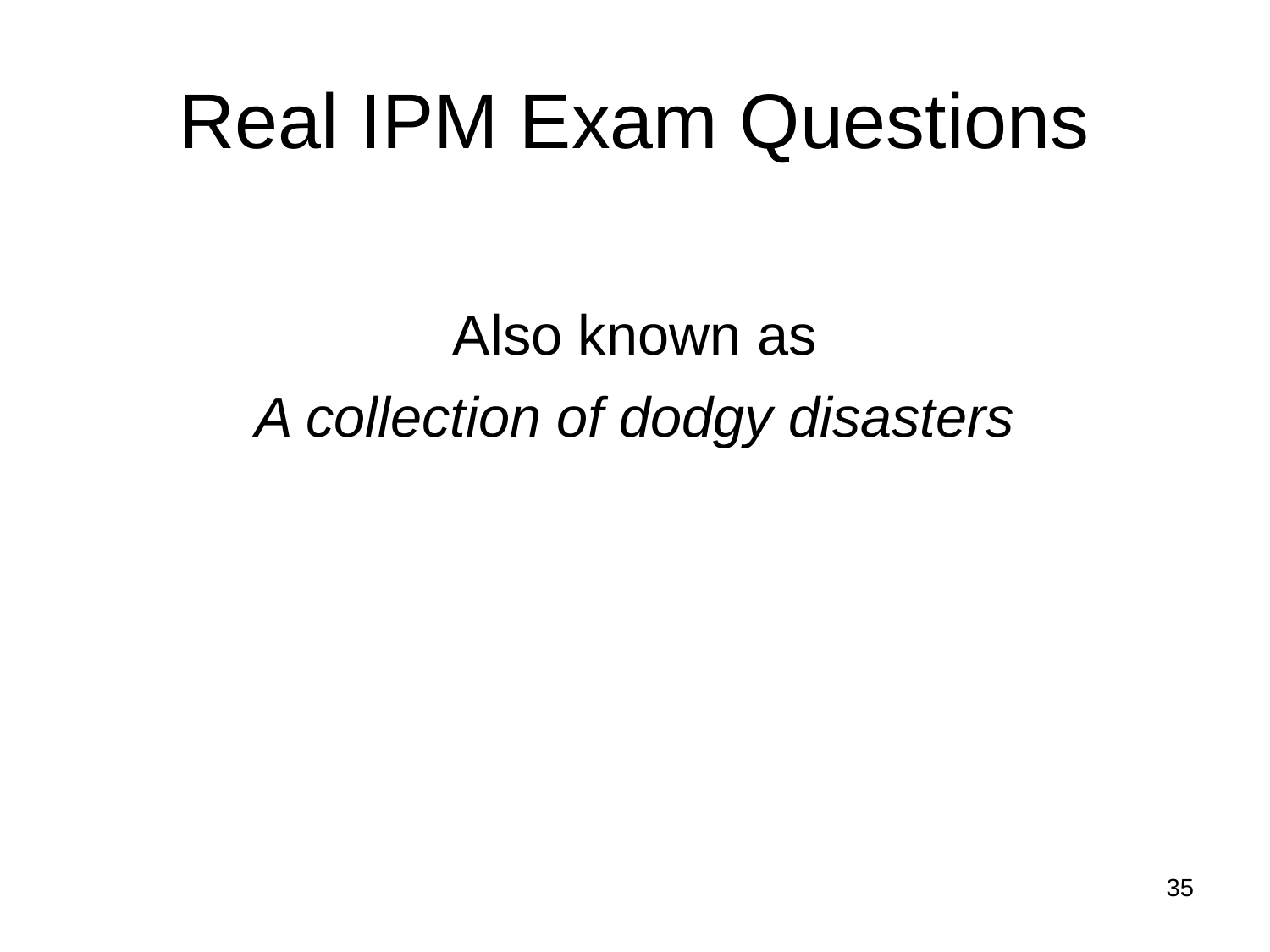

# Real IPM Exam Questions
Also known as
A collection of dodgy disasters
35